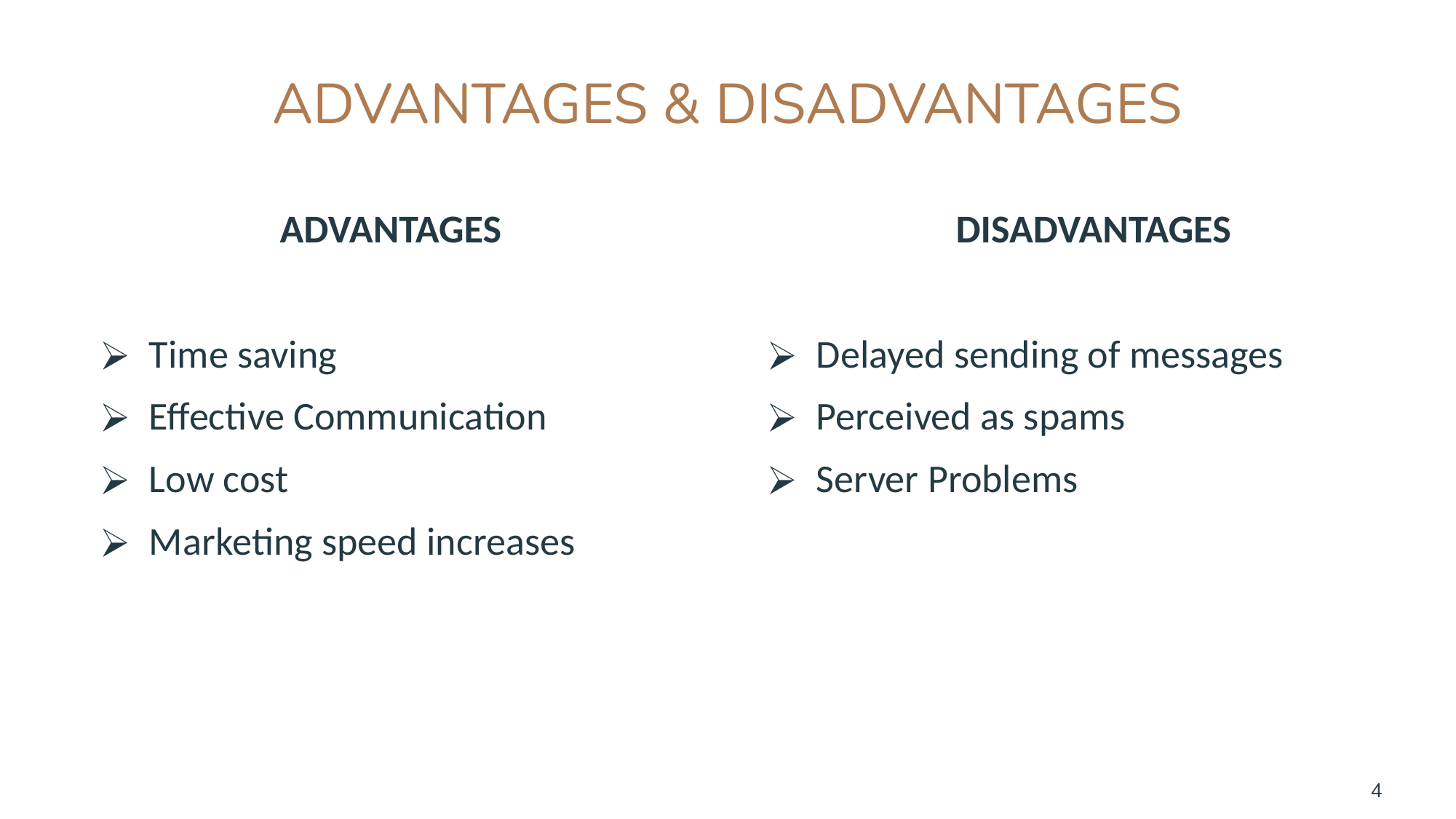

# ADVANTAGES & DISADVANTAGES
                      ADVANTAGES

Time saving
Effective Communication
Low cost
Marketing speed increases
                       DISADVANTAGES

Delayed sending of messages
Perceived as spams
Server Problems
4